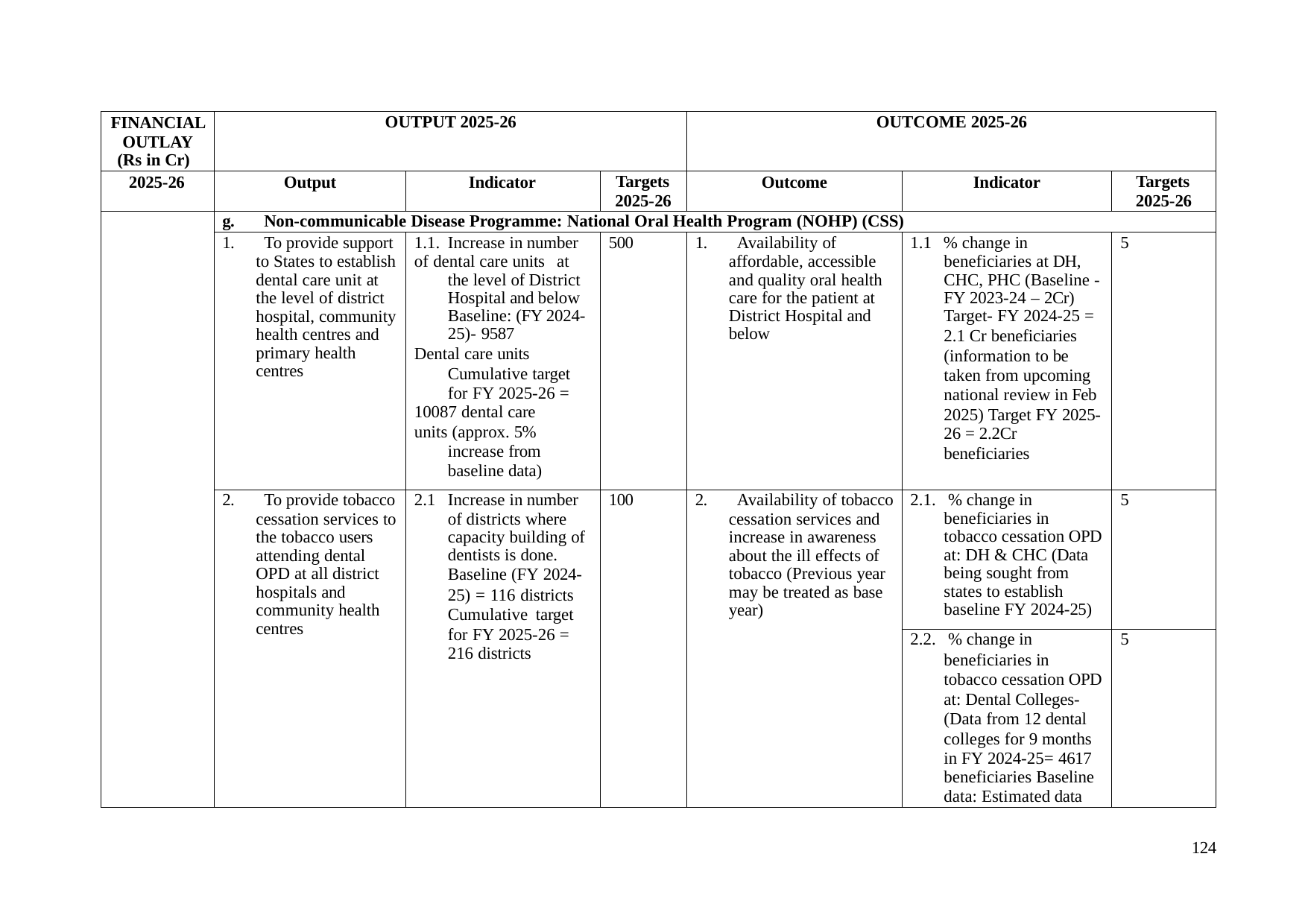

| FINANCIAL OUTLAY (Rs in Cr) | OUTPUT 2025-26 |  |  | OUTCOME 2025-26 |  |  |
| --- | --- | --- | --- | --- | --- | --- |
| 2025-26 | Output | Indicator | Targets 2025-26 | Outcome | Indicator | Targets 2025-26 |
|  | g. Non-communicable Disease Programme: National Oral Health Program (NOHP) (CSS) |  |  |  |  |  |
|  | 1. To provide support to States to establish dental care unit at the level of district hospital, community health centres and primary health centres | 1.1. Increase in number of dental care units at the level of District Hospital and below Baseline: (FY 2024-25)- 9587 Dental care units Cumulative target for FY 2025-26 = 10087 dental care units (approx. 5% increase from baseline data) | 500 | 1. Availability of affordable, accessible and quality oral health care for the patient at District Hospital and below | 1.1 % change in beneficiaries at DH, CHC, PHC (Baseline - FY 2023-24 – 2Cr) Target- FY 2024-25 = 2.1 Cr beneficiaries (information to be taken from upcoming national review in Feb 2025) Target FY 2025- 26 = 2.2Cr beneficiaries | 5 |
|  | 2. To provide tobacco cessation services to the tobacco users attending dental OPD at all district hospitals and community health centres | 2.1 Increase in number of districts where capacity building of dentists is done. Baseline (FY 2024- 25) = 116 districts Cumulative target for FY 2025-26 = 216 districts | 100 | 2. Availability of tobacco cessation services and increase in awareness about the ill effects of tobacco (Previous year may be treated as base year) | 2.1. % change in beneficiaries in tobacco cessation OPD at: DH & CHC (Data being sought from states to establish baseline FY 2024-25) | 5 |
|  |  |  |  |  | 2.2. % change in beneficiaries in tobacco cessation OPD at: Dental Colleges- (Data from 12 dental colleges for 9 months in FY 2024-25= 4617 beneficiaries Baseline data: Estimated data | 5 |
124